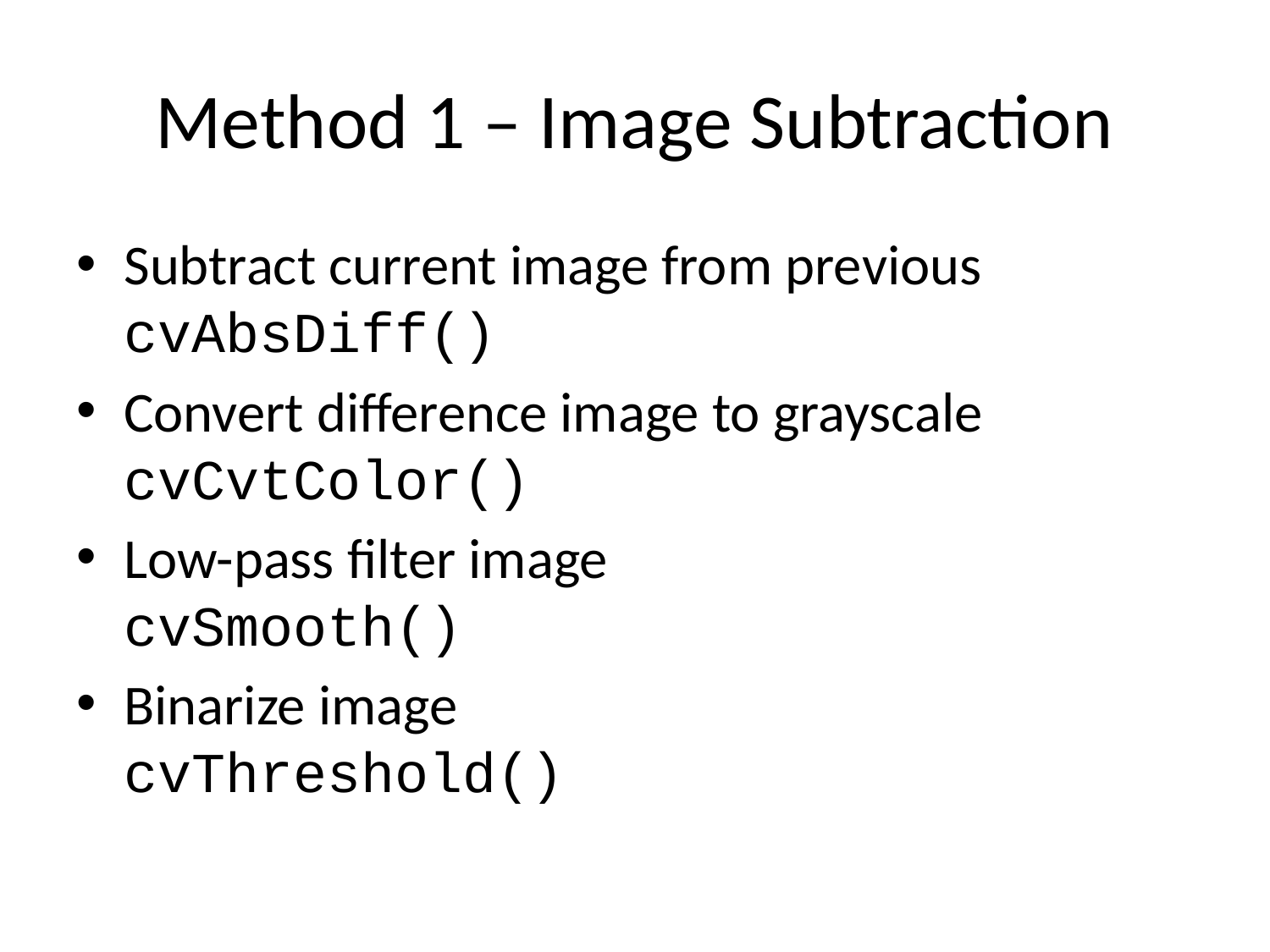

# Method 1 – Image Subtraction
Subtract current image from previous
cvAbsDiff()
Convert difference image to grayscale
cvCvtColor()
Low-pass filter image
cvSmooth()
Binarize image
cvThreshold()